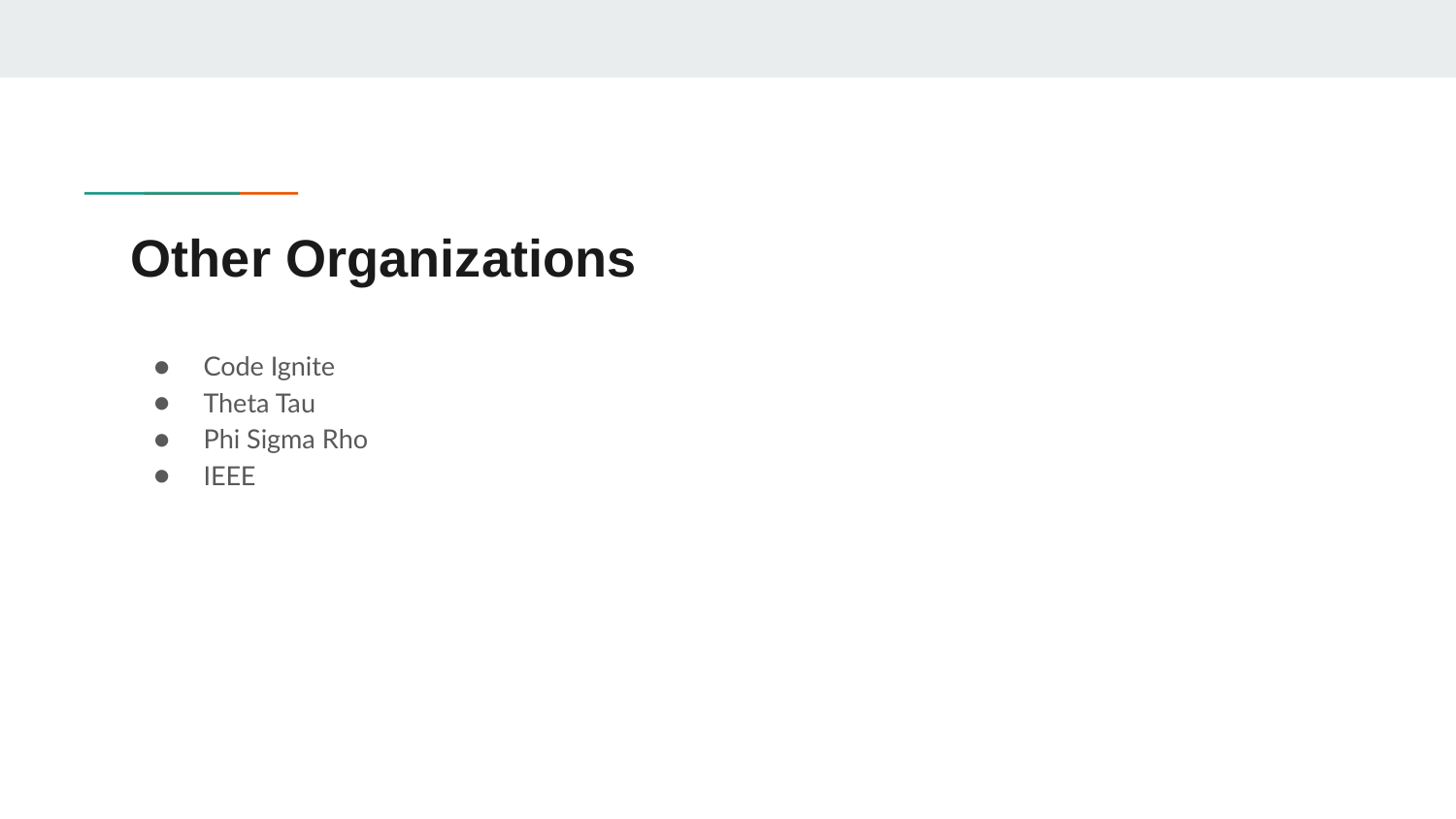

# Other Organizations
Code Ignite
Theta Tau
Phi Sigma Rho
IEEE